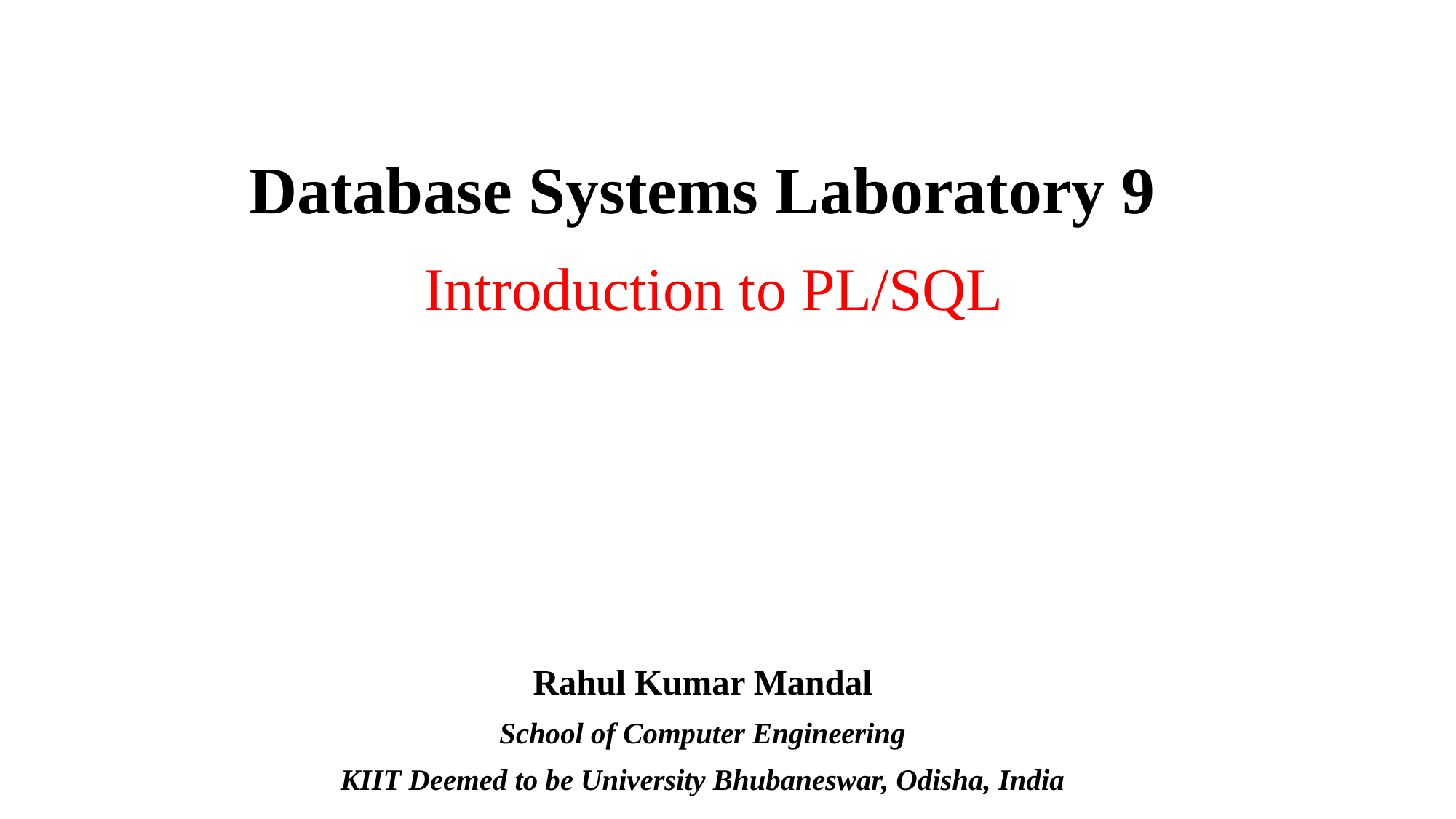

# Database Systems Laboratory 9
Introduction to PL/SQL

Rahul Kumar Mandal
School of Computer Engineering
KIIT Deemed to be University Bhubaneswar, Odisha, India